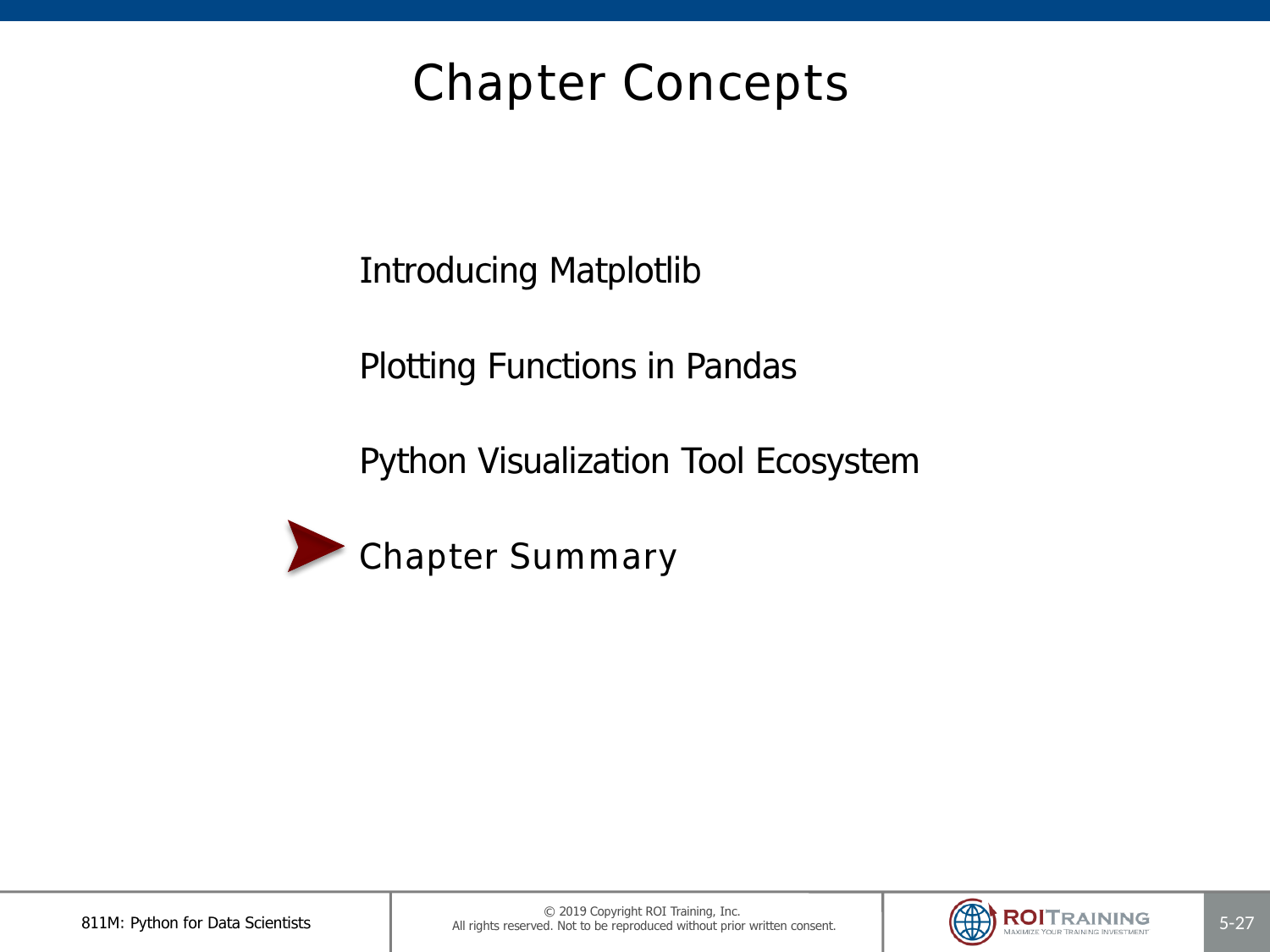

# Chapter Concepts
Introducing Matplotlib
Plotting Functions in Pandas
Python Visualization Tool Ecosystem
Chapter Summary